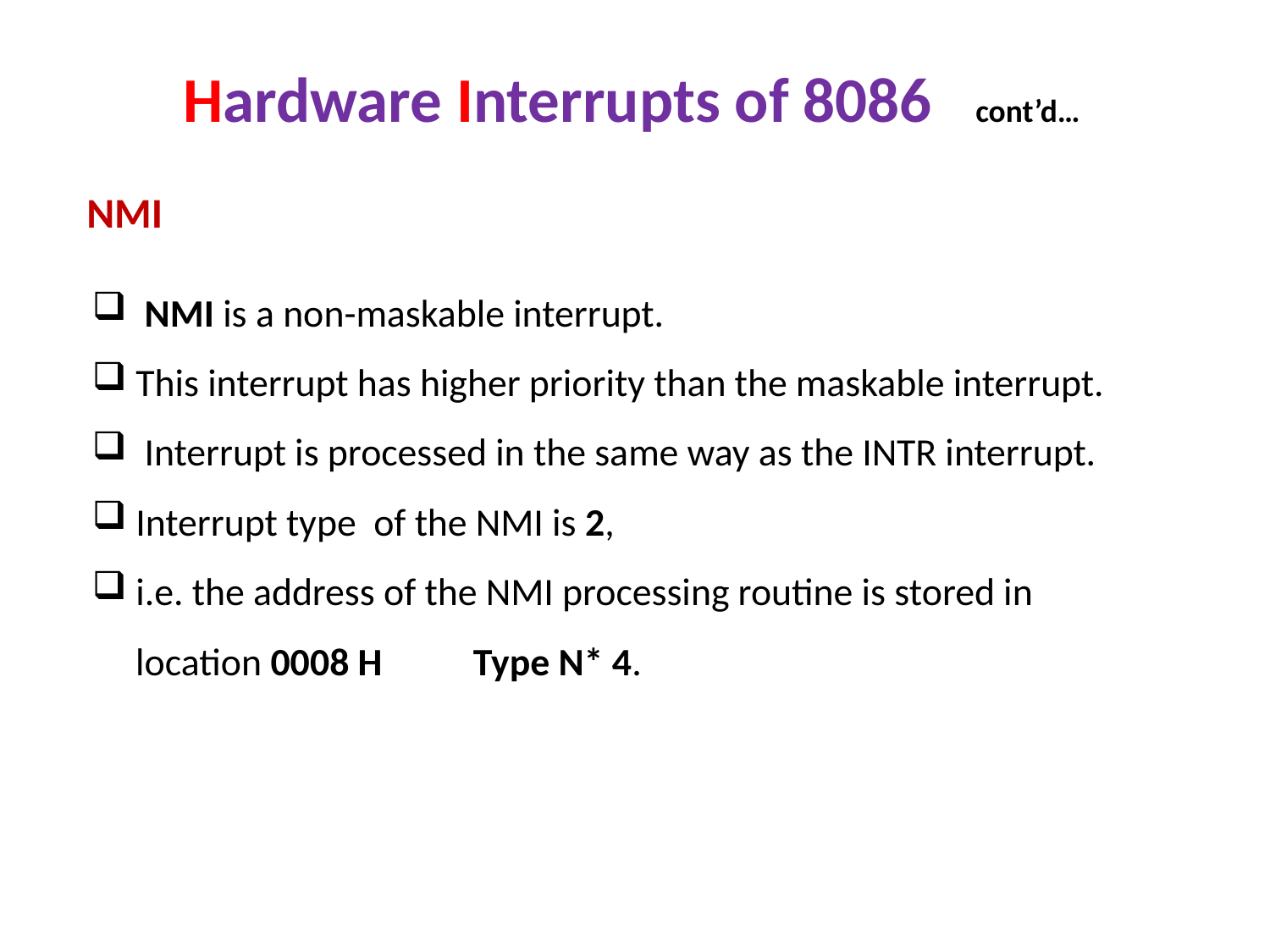

Hardware Interrupts of 8086   cont’d…
NMI
  NMI is a non-maskable interrupt.
 This interrupt has higher priority than the maskable interrupt.
  Interrupt is processed in the same way as the INTR interrupt.
 Interrupt type  of the NMI is 2,
 i.e. the address of the NMI processing routine is stored in
     location 0008 H 	Type N* 4.